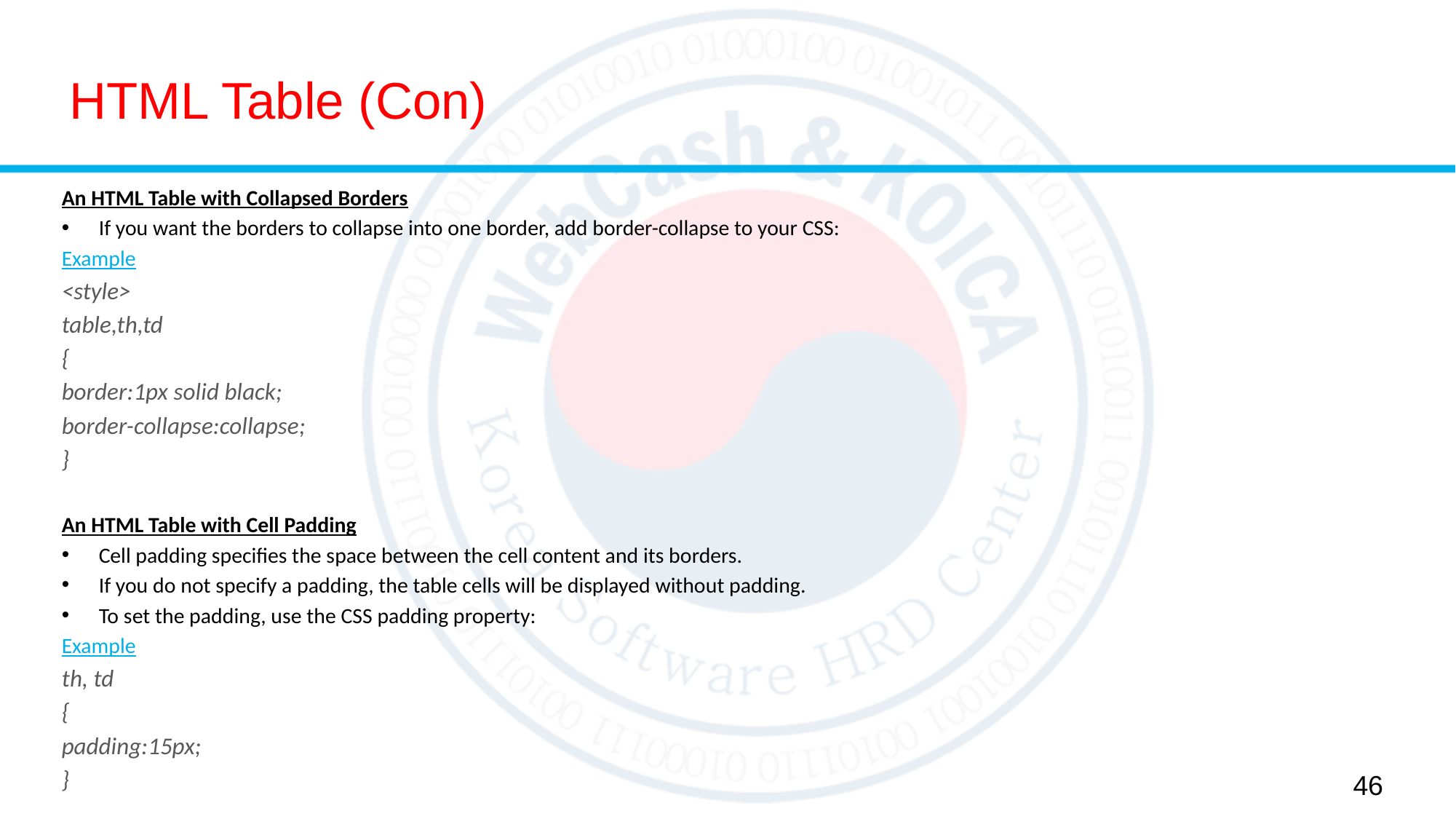

# HTML Table (Con)
An HTML Table with Collapsed Borders
If you want the borders to collapse into one border, add border-collapse to your CSS:
Example
<style>
table,th,td
{
border:1px solid black;
border-collapse:collapse;
}

An HTML Table with Cell Padding
Cell padding specifies the space between the cell content and its borders.
If you do not specify a padding, the table cells will be displayed without padding.
To set the padding, use the CSS padding property:
Example
th, td
{
padding:15px;
}